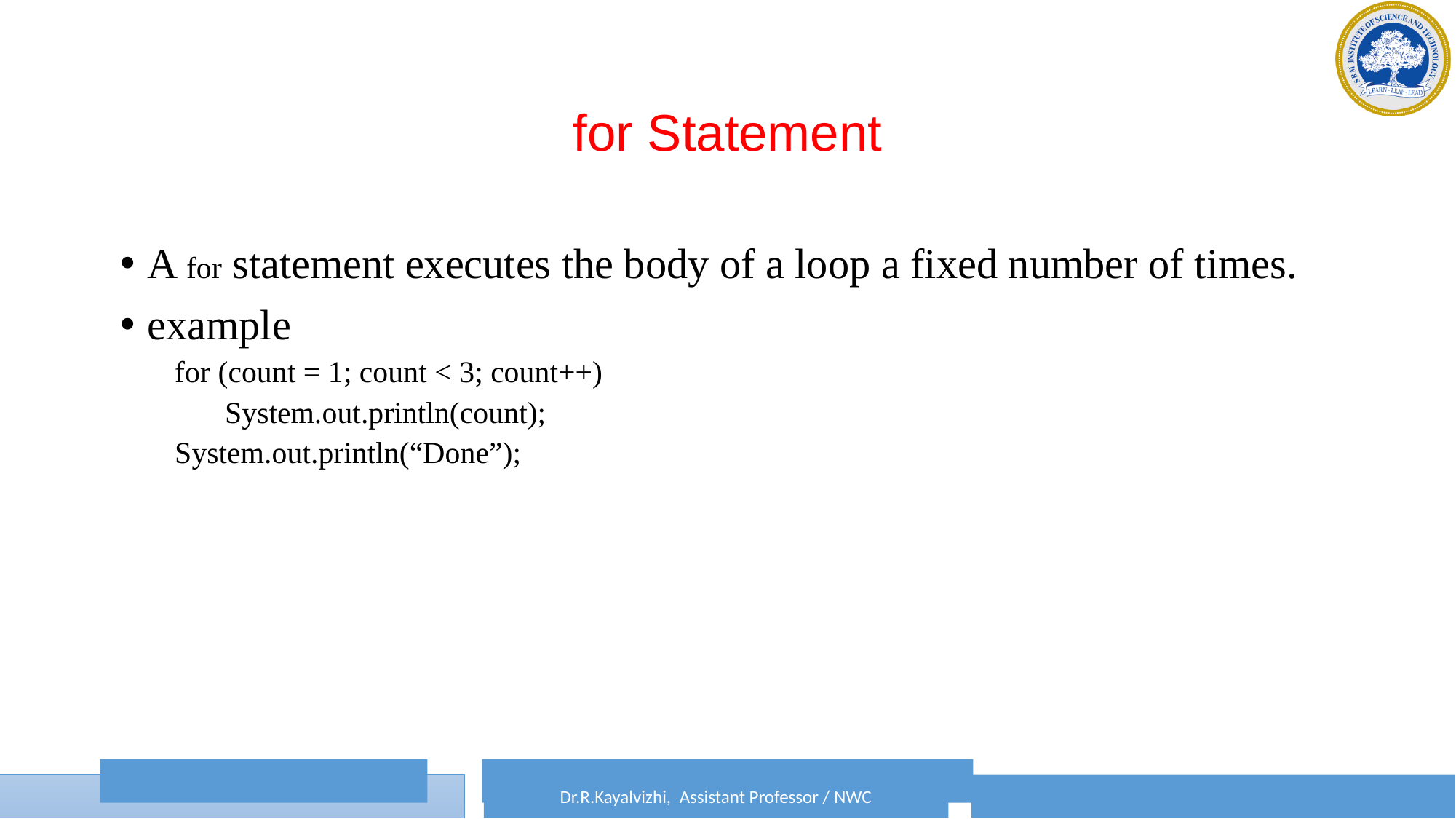

# for Statement
A for statement executes the body of a loop a fixed number of times.
example
for (count = 1; count < 3; count++)
	   System.out.println(count);
System.out.println(“Done”);

Dr.P.Rama,  Assistant Professor / SRM CTECH
Dr.R.Kayalvizhi,  Assistant Professor / NWC

111